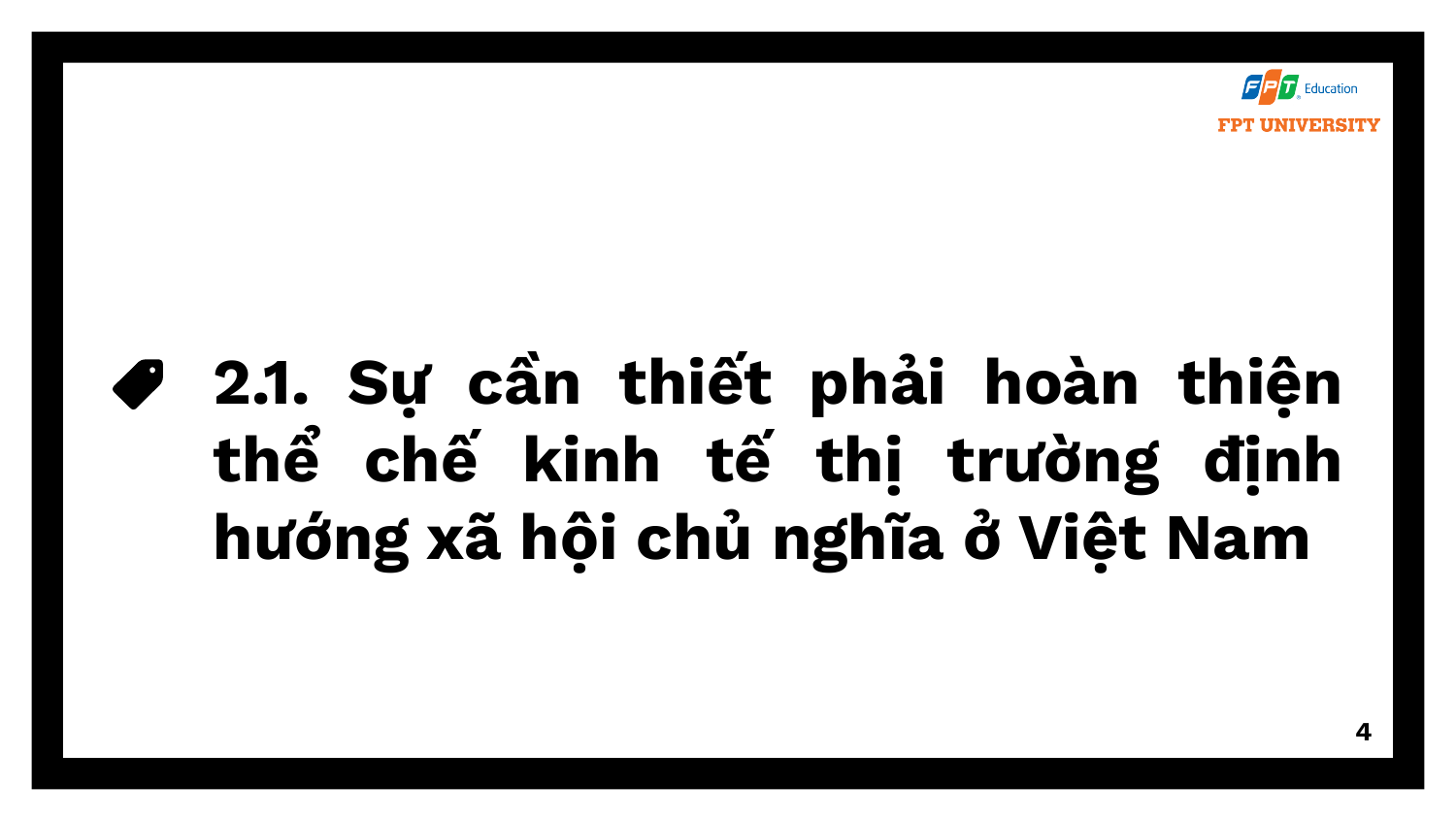

# 2.1. Sự cần thiết phải hoàn thiện thể chế kinh tế thị trường định hướng xã hội chủ nghĩa ở Việt Nam

4